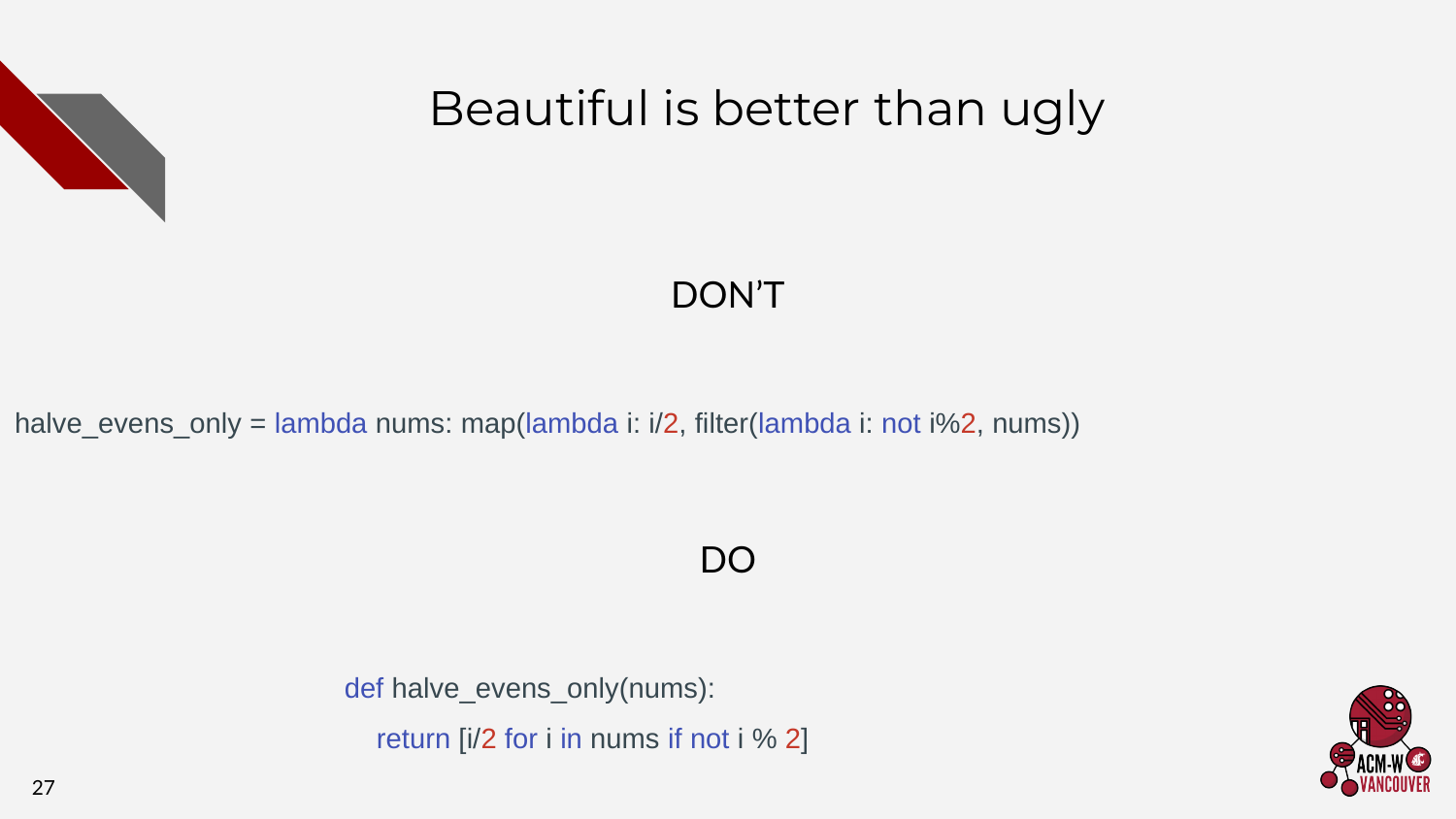

# Beautiful is better than ugly
DON’T

halve_evens_only = lambda nums: map(lambda i: i/2, filter(lambda i: not i%2, nums))
DO

def halve_evens_only(nums):
    return [i/2 for i in nums if not i % 2]
27